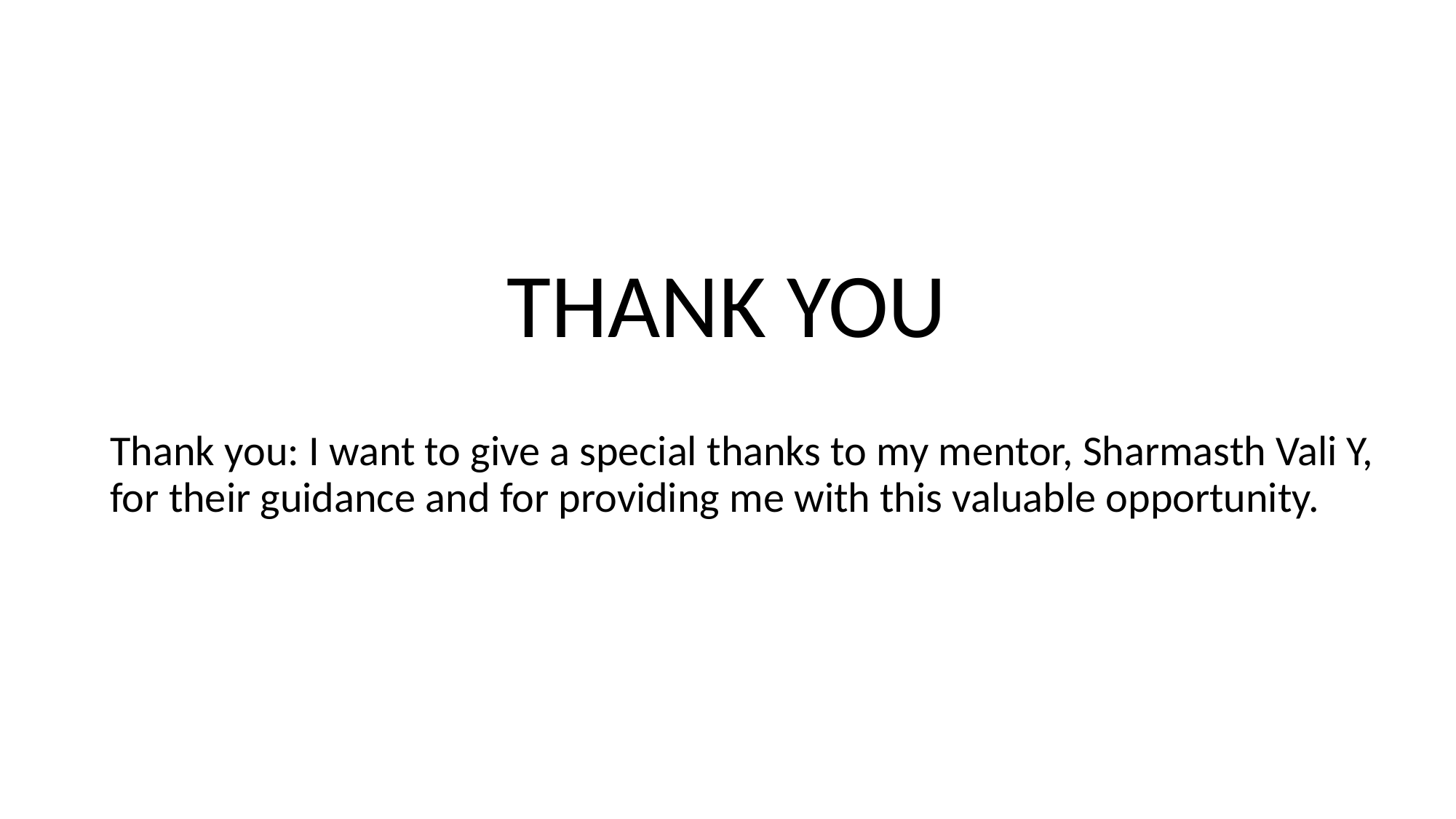

# THANK YOU
Thank you: I want to give a special thanks to my mentor, Sharmasth Vali Y, for their guidance and for providing me with this valuable opportunity.